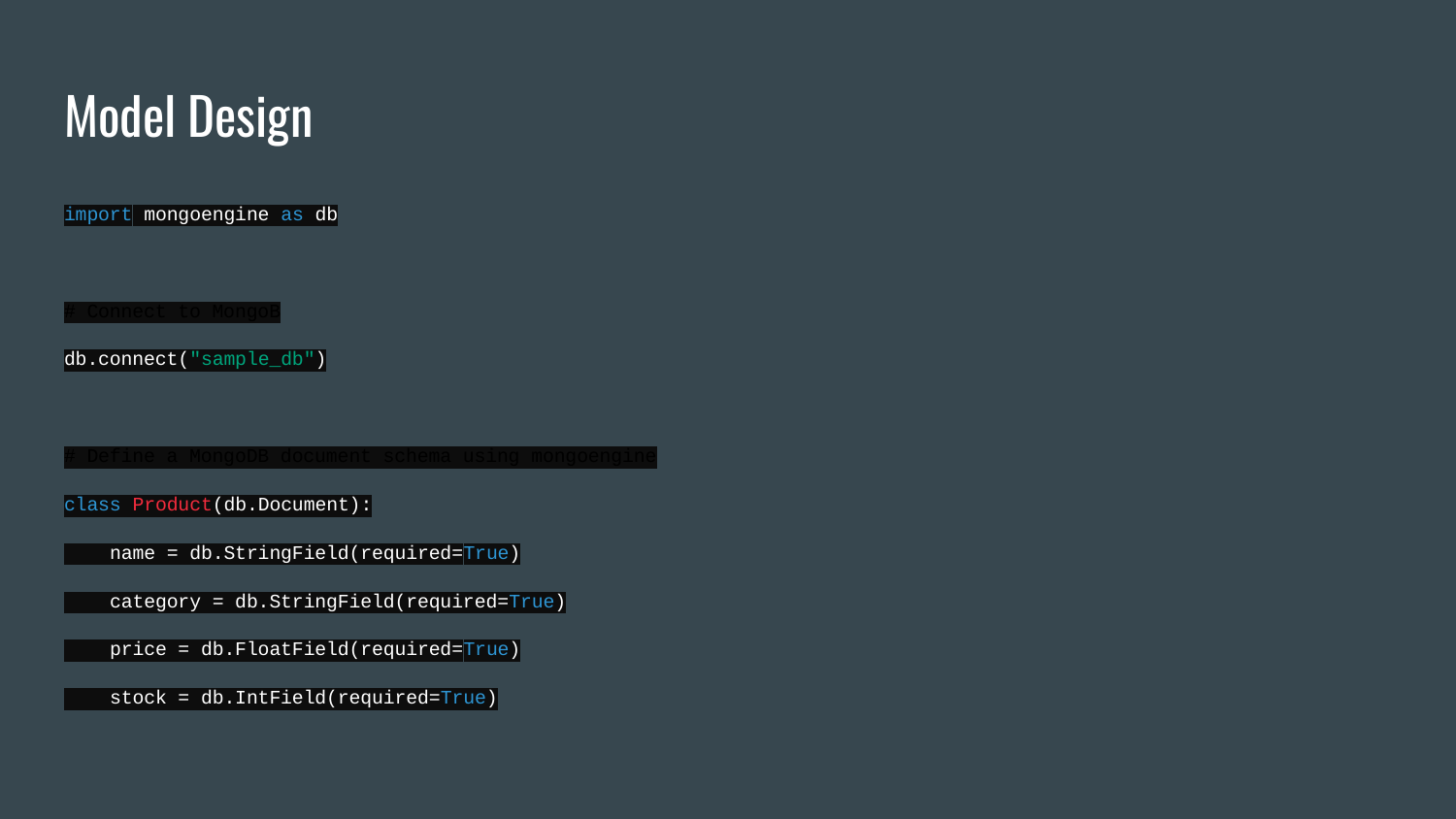

# Model Design
import mongoengine as db

# Connect to MongoB
db.connect("sample_db")

# Define a MongoDB document schema using mongoengine
class Product(db.Document):
    name = db.StringField(required=True)
    category = db.StringField(required=True)
    price = db.FloatField(required=True)
    stock = db.IntField(required=True)